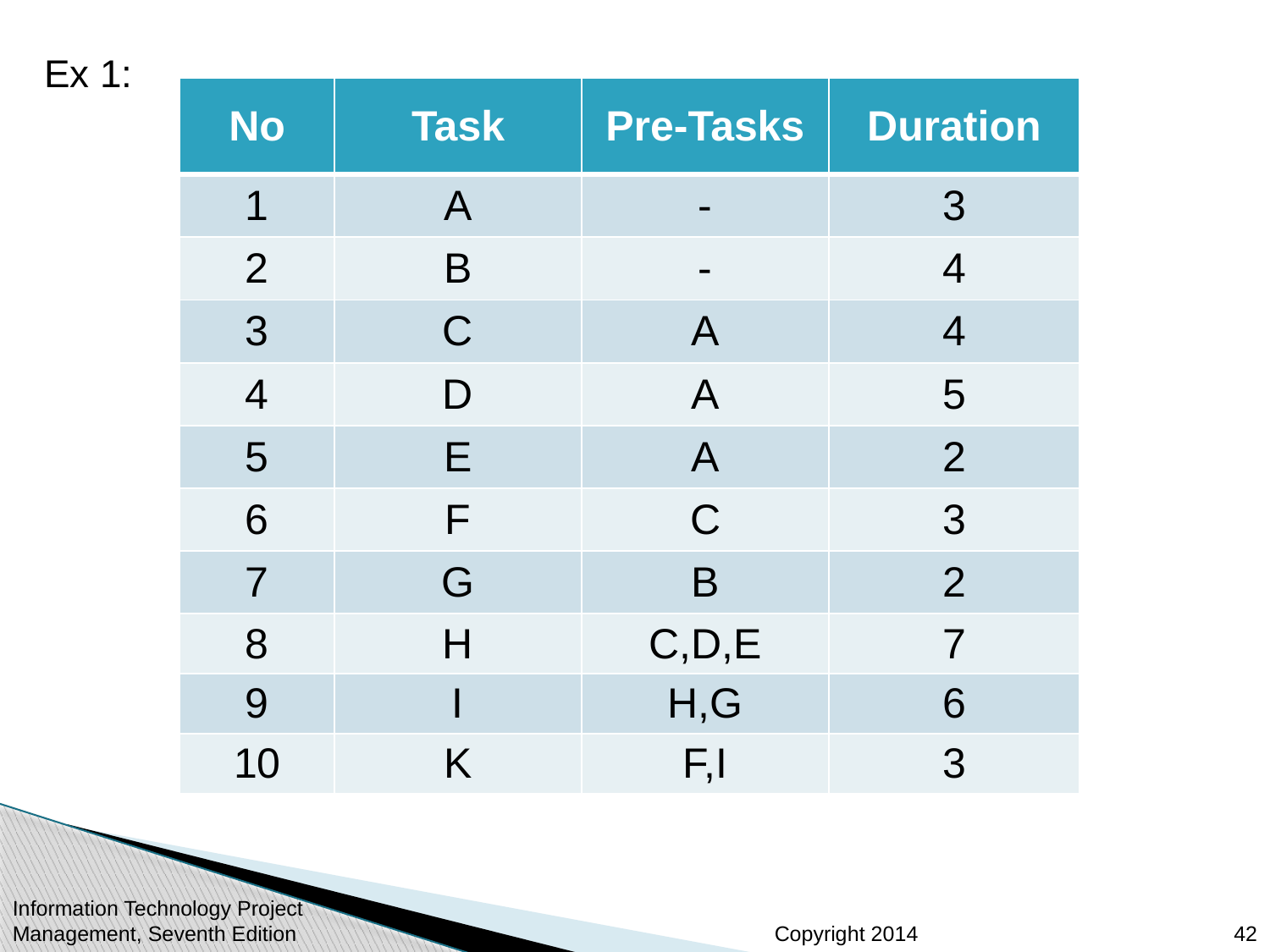

Ex 1:
| No | Task | Pre-Tasks | Duration |
| --- | --- | --- | --- |
| 1 | A | - | 3 |
| 2 | B | - | 4 |
| 3 | C | A | 4 |
| 4 | D | A | 5 |
| 5 | E | A | 2 |
| 6 | F | C | 3 |
| 7 | G | B | 2 |
| 8 | H | C,D,E | 7 |
| 9 | I | H,G | 6 |
| 10 | K | F,I | 3 |
42